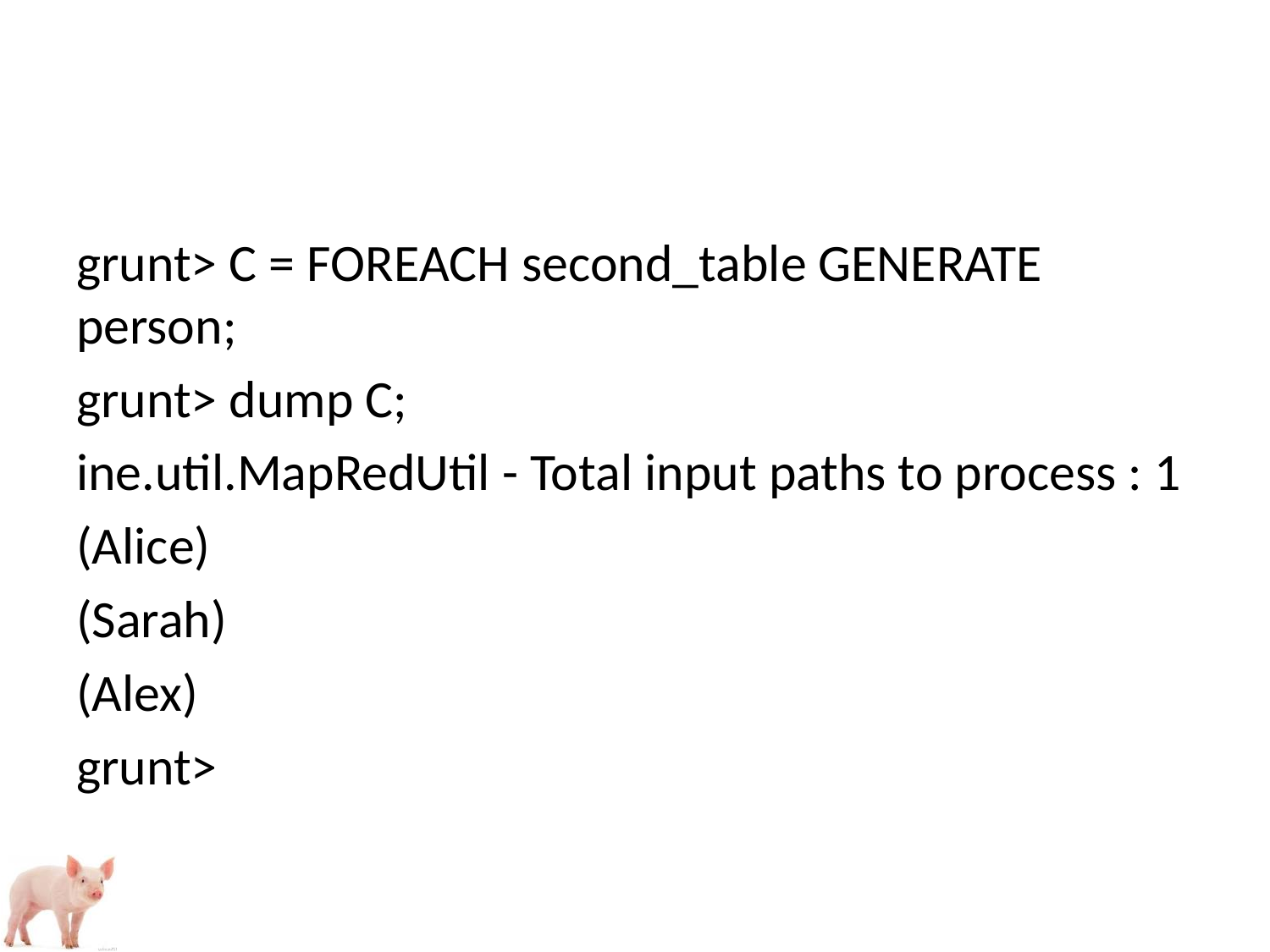

grunt> C = FOREACH second_table GENERATE person;
grunt> dump C;
ine.util.MapRedUtil - Total input paths to process : 1
(Alice)
(Sarah)
(Alex)
grunt>